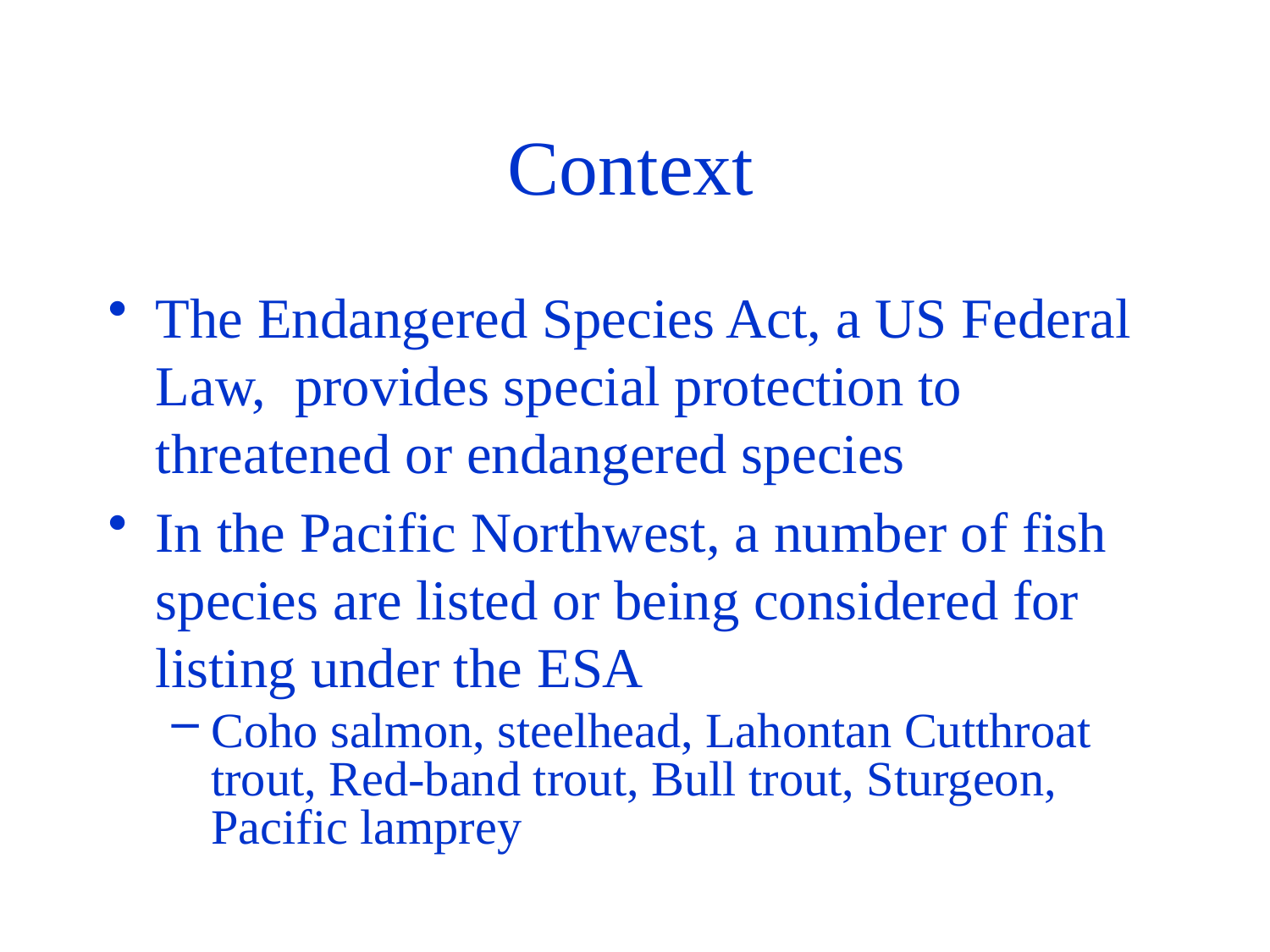

# Context
The Endangered Species Act, a US Federal Law,  provides special protection to threatened or endangered species
In the Pacific Northwest, a number of fish species are listed or being considered for listing under the ESA
Coho salmon, steelhead, Lahontan Cutthroat trout, Red-band trout, Bull trout, Sturgeon, Pacific lamprey